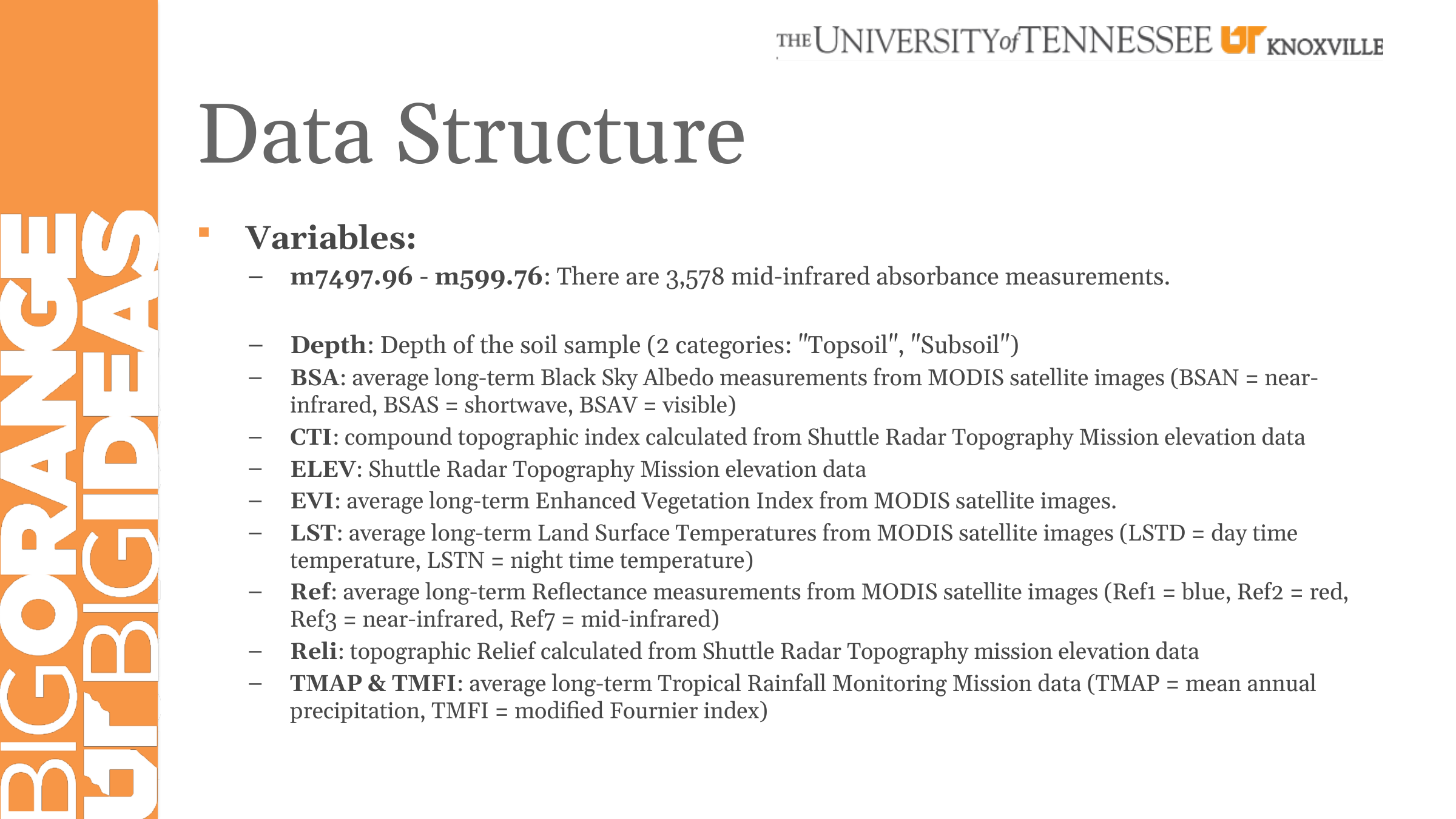

# Data Structure
Variables:
m7497.96 - m599.76: There are 3,578 mid-infrared absorbance measurements.

Depth: Depth of the soil sample (2 categories: "Topsoil", "Subsoil")
BSA: average long-term Black Sky Albedo measurements from MODIS satellite images (BSAN = near-infrared, BSAS = shortwave, BSAV = visible)
CTI: compound topographic index calculated from Shuttle Radar Topography Mission elevation data
ELEV: Shuttle Radar Topography Mission elevation data
EVI: average long-term Enhanced Vegetation Index from MODIS satellite images.
LST: average long-term Land Surface Temperatures from MODIS satellite images (LSTD = day time temperature, LSTN = night time temperature)
Ref: average long-term Reflectance measurements from MODIS satellite images (Ref1 = blue, Ref2 = red, Ref3 = near-infrared, Ref7 = mid-infrared)
Reli: topographic Relief calculated from Shuttle Radar Topography mission elevation data
TMAP & TMFI: average long-term Tropical Rainfall Monitoring Mission data (TMAP = mean annual precipitation, TMFI = modified Fournier index)